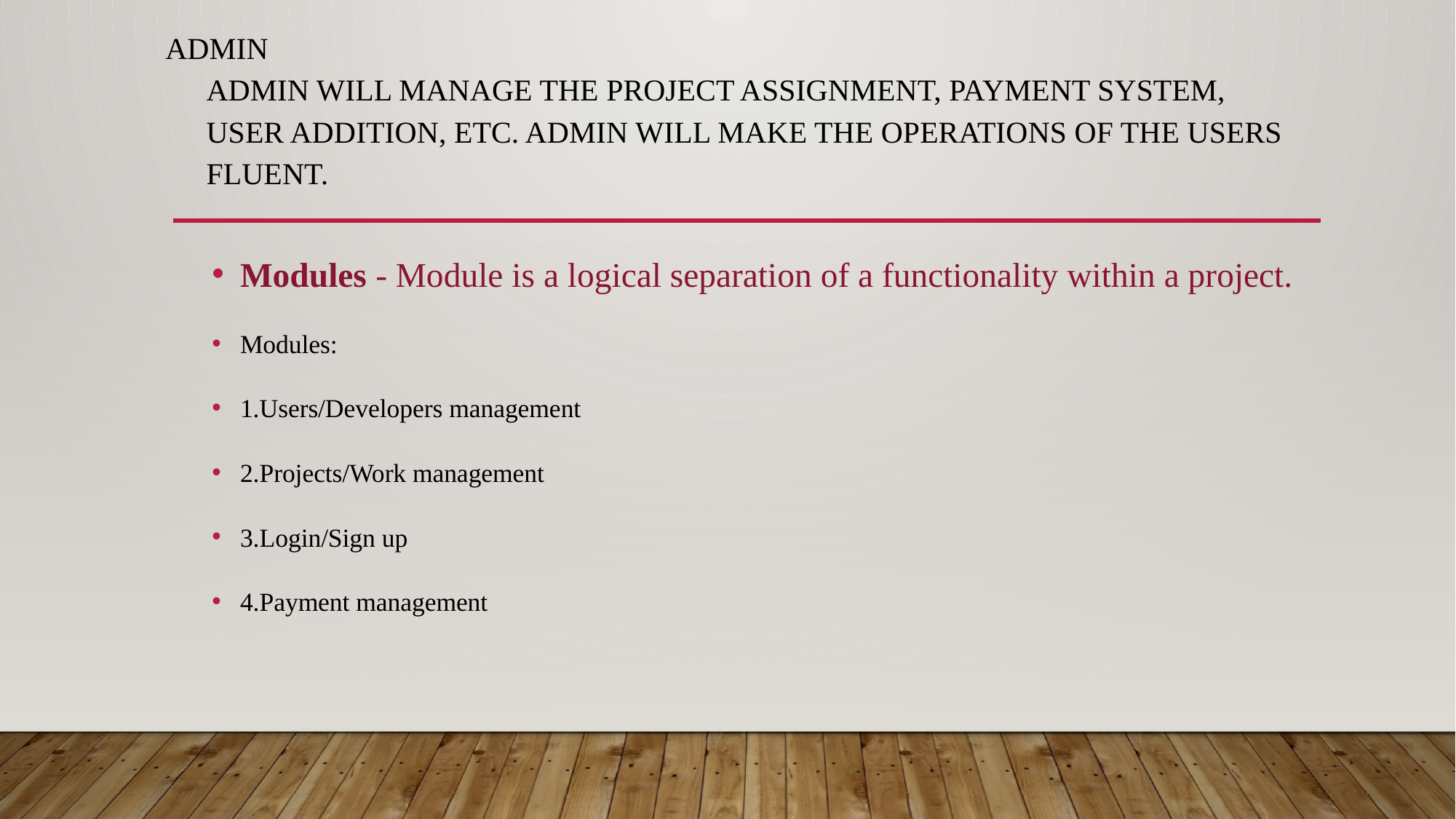

# Admin Admin will manage the project assignment, payment system, user addition, etc. Admin will make the operations of the users fluent.
Modules - Module is a logical separation of a functionality within a project.
Modules:
1.Users/Developers management
2.Projects/Work management
3.Login/Sign up
4.Payment management